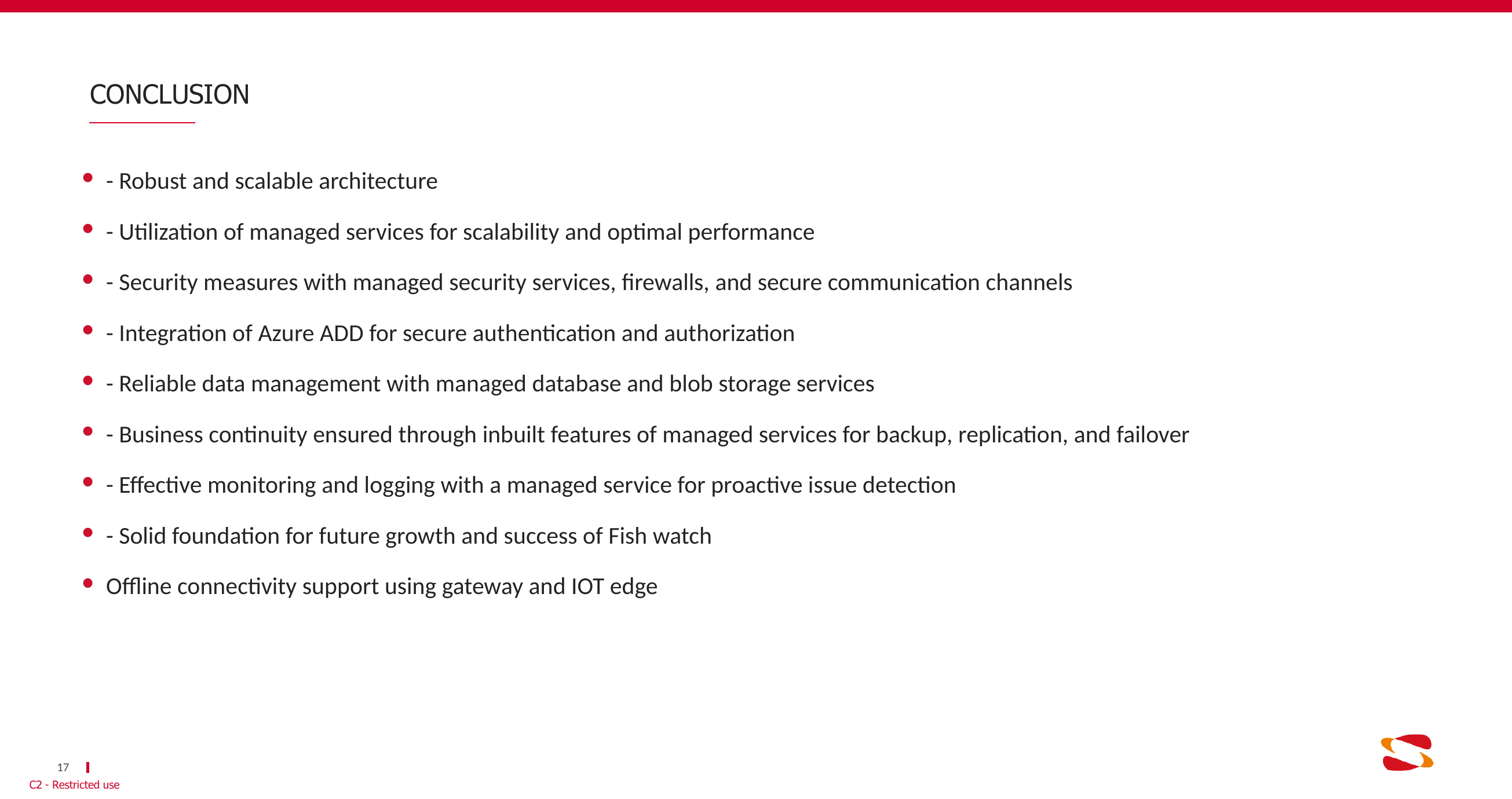

# CONCLUSION

- Robust and scalable architecture
- Utilization of managed services for scalability and optimal performance
- Security measures with managed security services, firewalls, and secure communication channels
- Integration of Azure ADD for secure authentication and authorization
- Reliable data management with managed database and blob storage services
- Business continuity ensured through inbuilt features of managed services for backup, replication, and failover
- Effective monitoring and logging with a managed service for proactive issue detection
- Solid foundation for future growth and success of Fish watch
Offline connectivity support using gateway and IOT edge
17